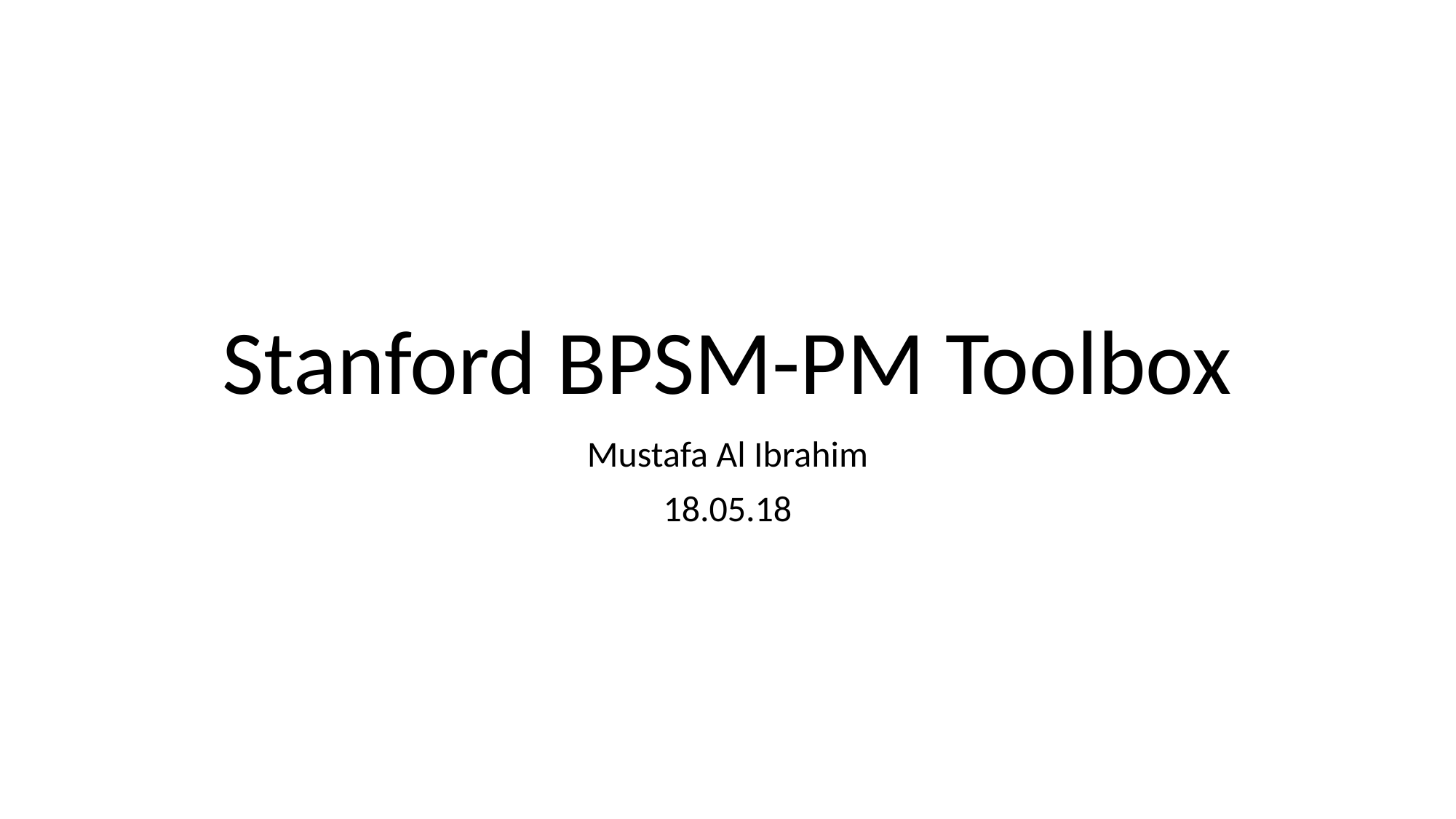

# Stanford BPSM-PM Toolbox
Mustafa Al Ibrahim
18.05.18